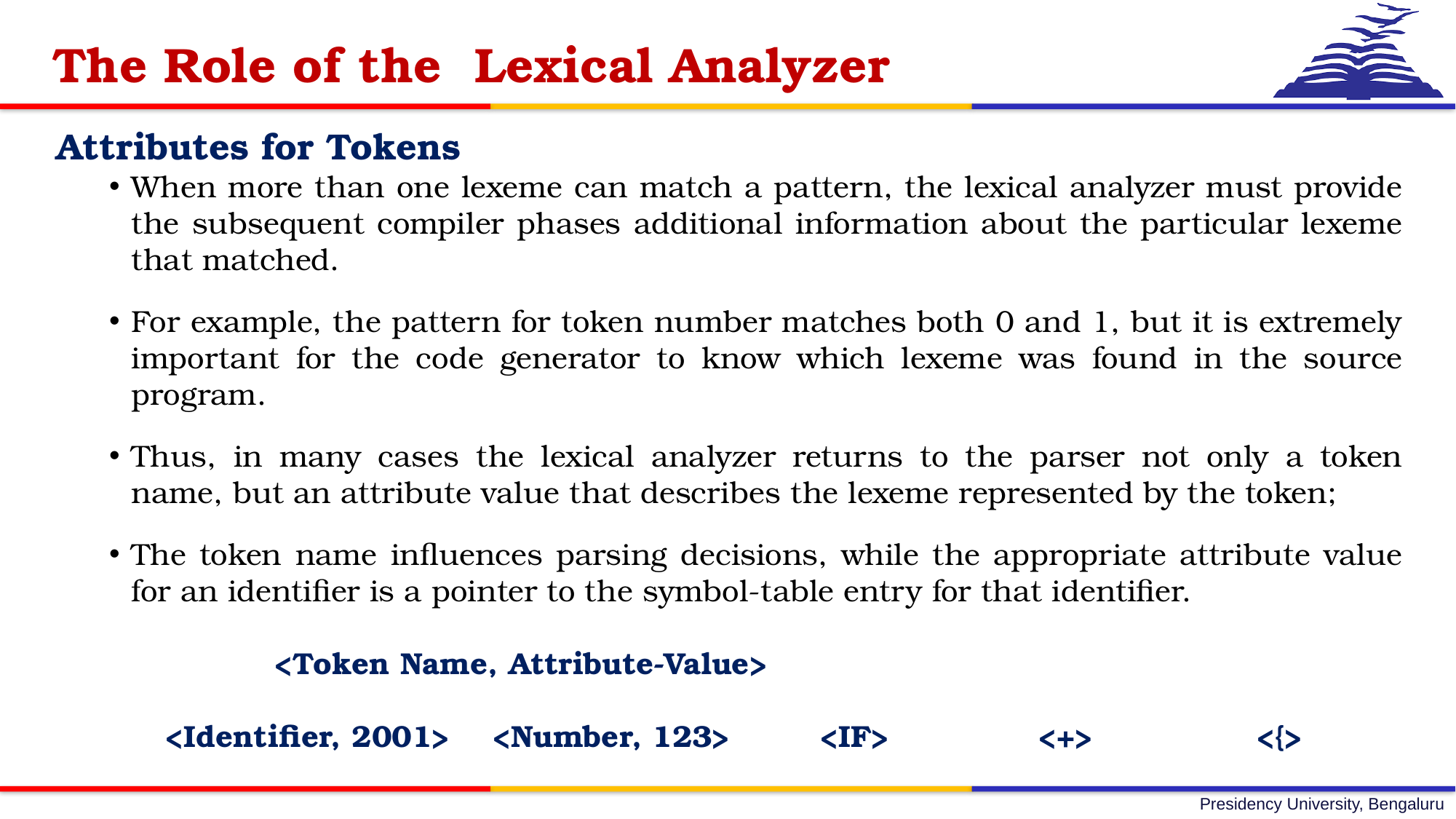

The Role of the  Lexical Analyzer
Attributes for Tokens
When more than one lexeme can match a pattern, the lexical analyzer must provide the subsequent compiler phases additional information about the particular lexeme that matched.

For example, the pattern for token number matches both 0 and 1, but it is extremely important for the code generator to know which lexeme was found in the source program.

Thus, in many cases the lexical analyzer returns to the parser not only a token name, but an attribute value that describes the lexeme represented by the token;

The token name influences parsing decisions, while the appropriate attribute value for an identifier is a pointer to the symbol-table entry for that identifier.

		<Token Name, Attribute-Value>

 	<Identifier, 2001>	<Number, 123>	<IF>		<+>		<{>